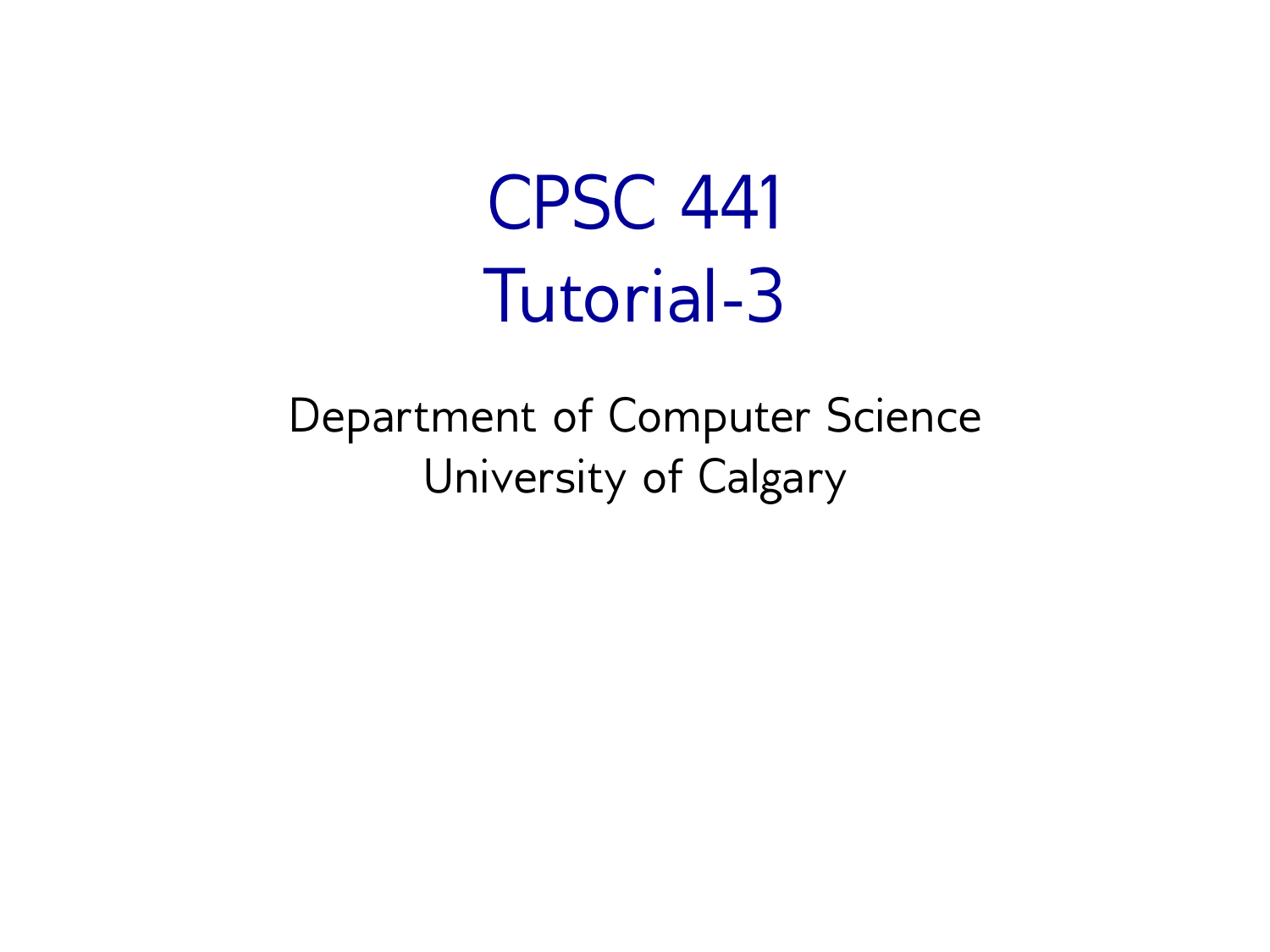

CPSC 441
Tutorial-3
Department of Computer Science
University of Calgary